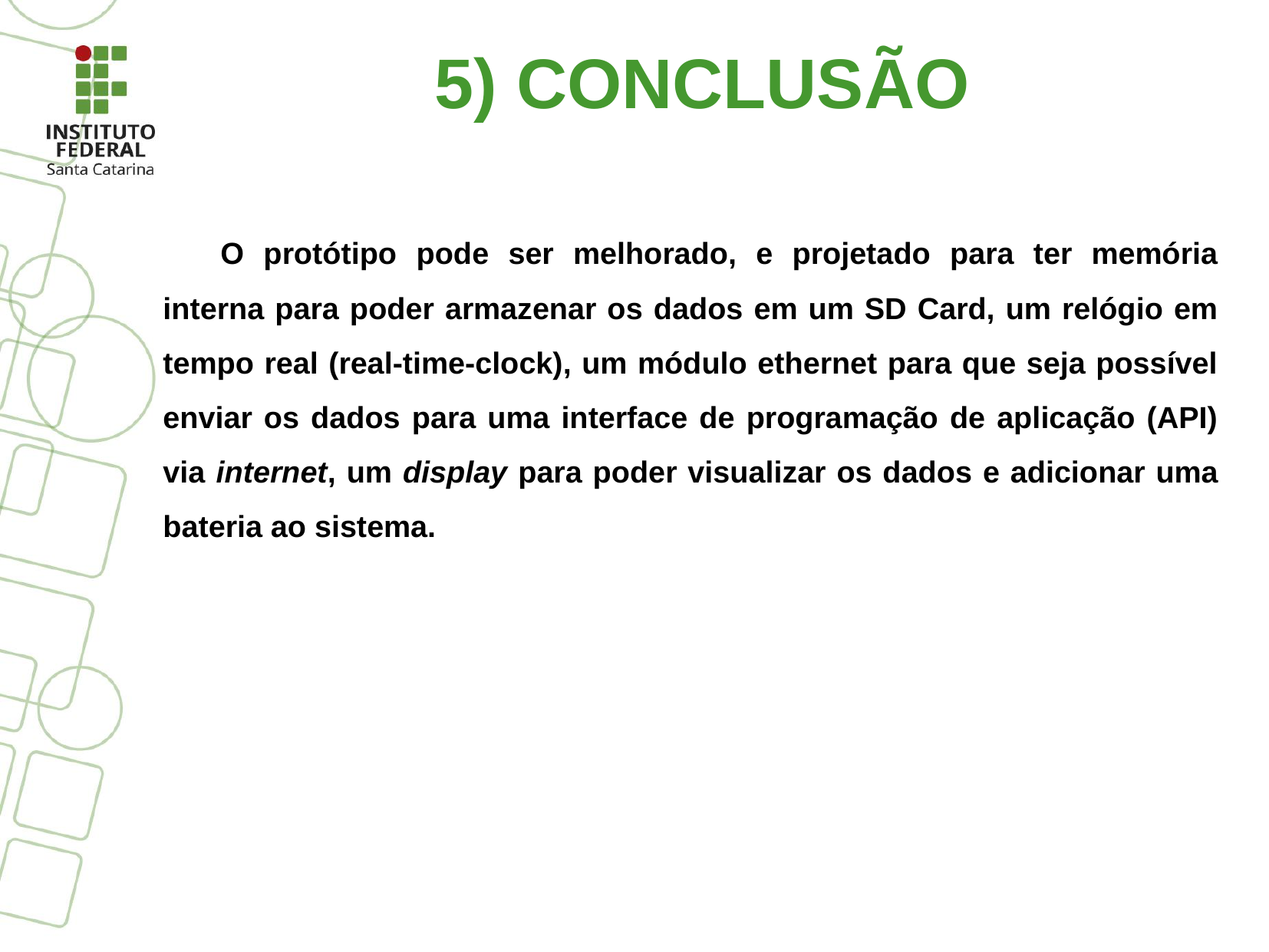

5) CONCLUSÃO

O protótipo pode ser melhorado, e projetado para ter memória interna para poder armazenar os dados em um SD Card, um relógio em tempo real (real-time-clock), um módulo ethernet para que seja possível enviar os dados para uma interface de programação de aplicação (API) via internet, um display para poder visualizar os dados e adicionar uma bateria ao sistema.